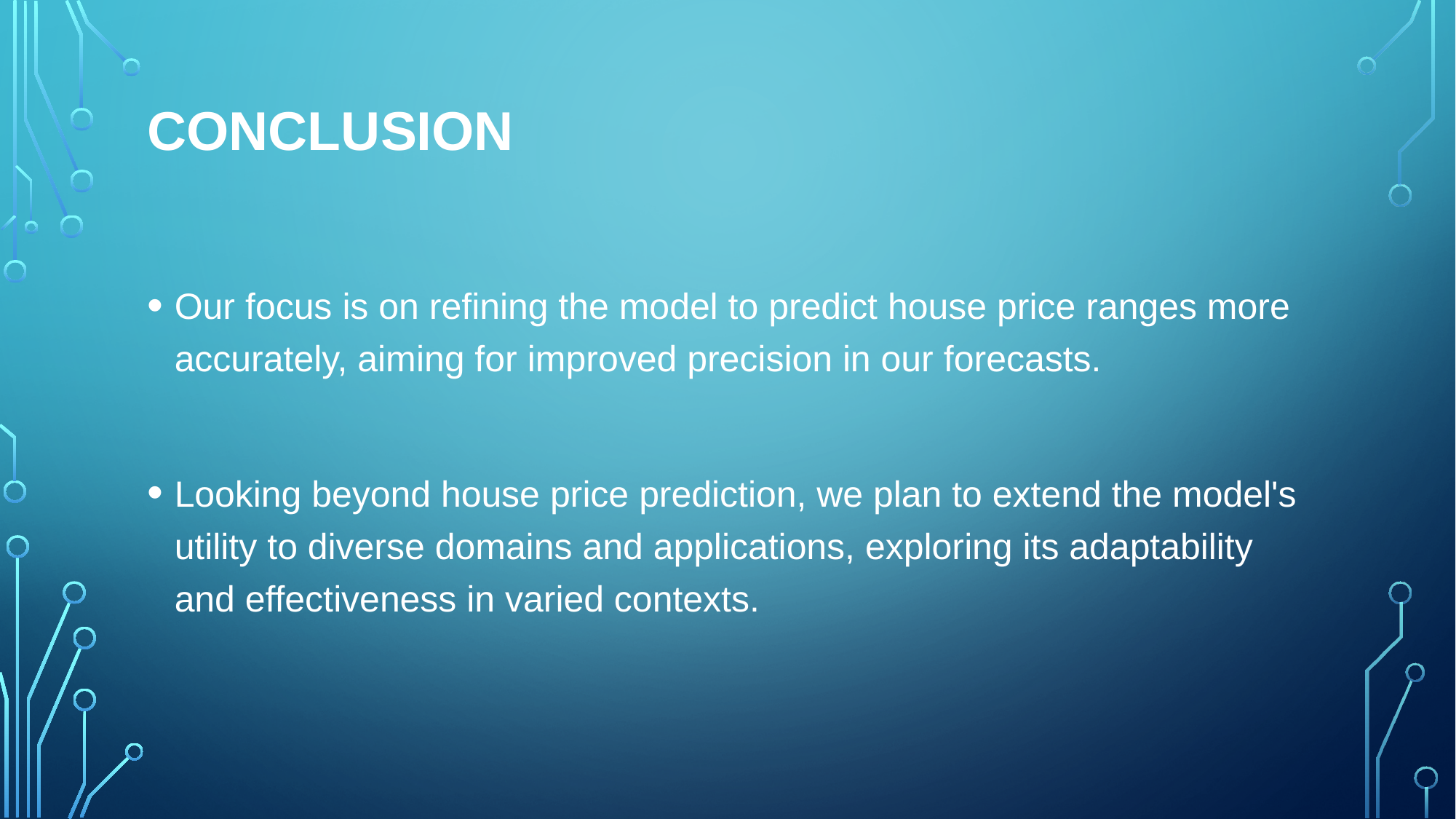

# Conclusion

Our focus is on refining the model to predict house price ranges more accurately, aiming for improved precision in our forecasts.

Looking beyond house price prediction, we plan to extend the model's utility to diverse domains and applications, exploring its adaptability and effectiveness in varied contexts.